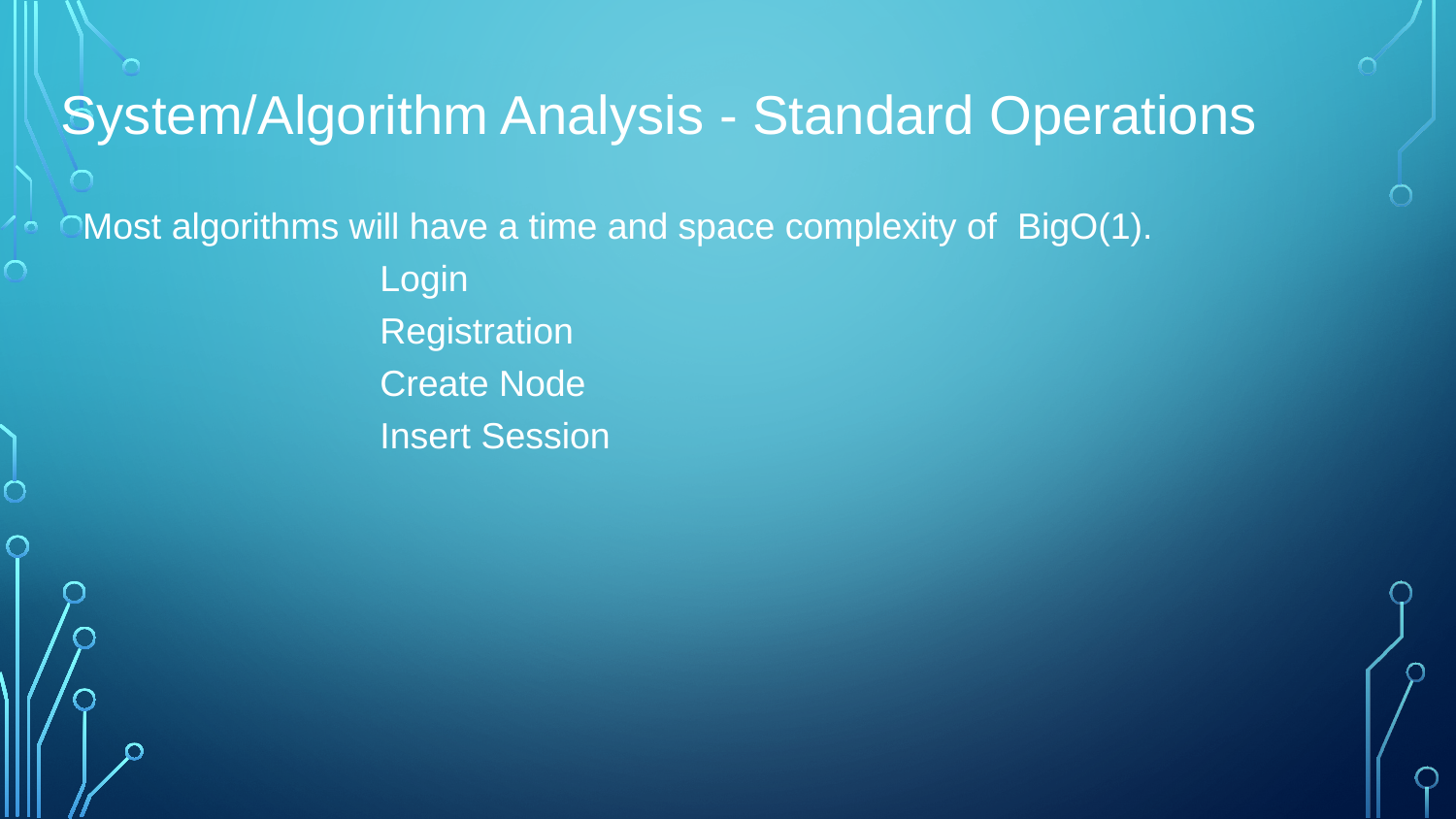

# System/Algorithm Analysis - Standard Operations
Most algorithms will have a time and space complexity of  BigO(1).
			Login
			Registration
			Create Node
			Insert Session